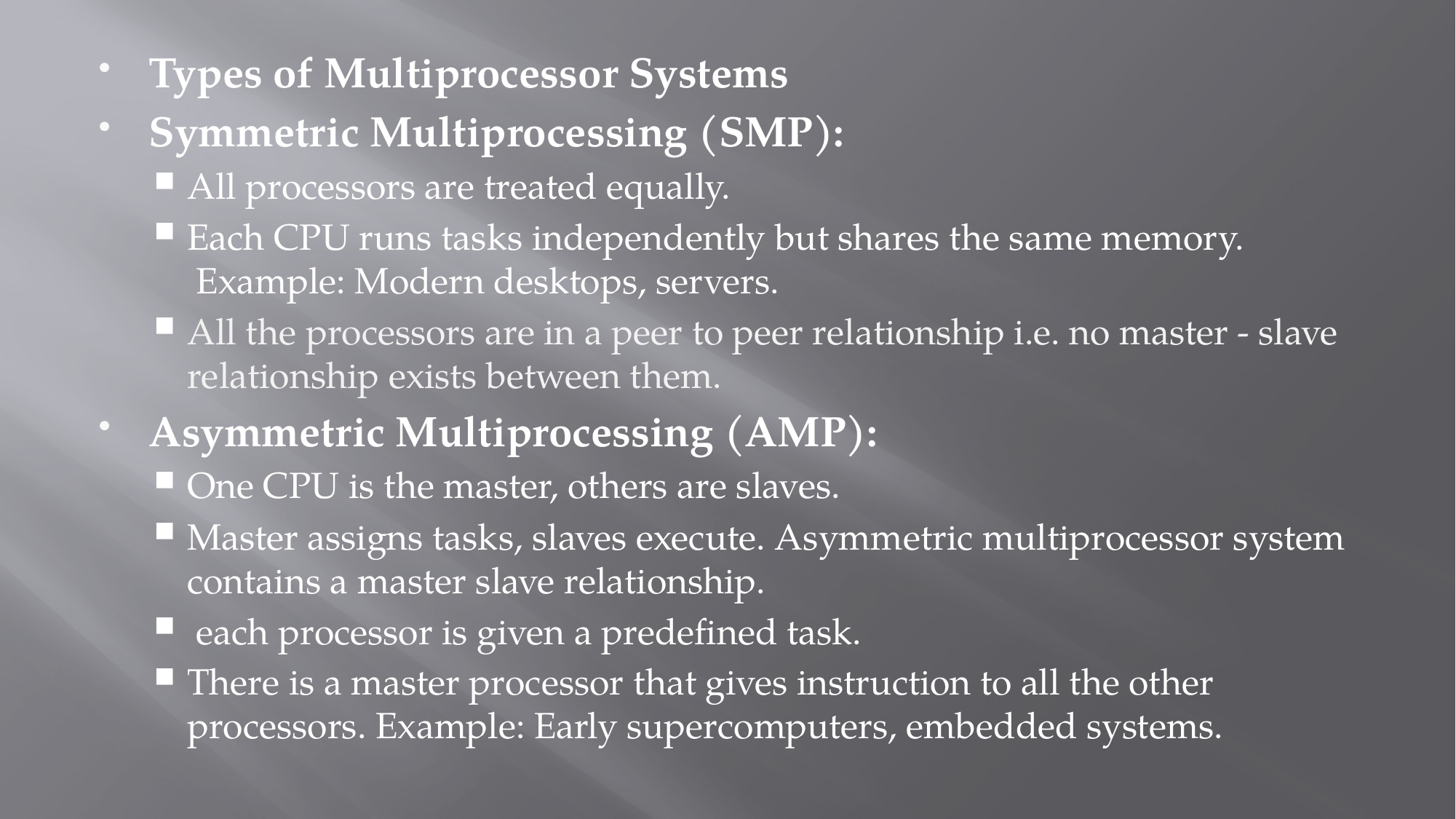

Types of Multiprocessor Systems
Symmetric Multiprocessing (SMP):
All processors are treated equally.
Each CPU runs tasks independently but shares the same memory.
 Example: Modern desktops, servers.
All the processors are in a peer to peer relationship i.e. no master - slave relationship exists between them.
Asymmetric Multiprocessing (AMP):
One CPU is the master, others are slaves.
Master assigns tasks, slaves execute. Asymmetric multiprocessor system contains a master slave relationship.
 each processor is given a predefined task.
There is a master processor that gives instruction to all the other processors. Example: Early supercomputers, embedded systems.